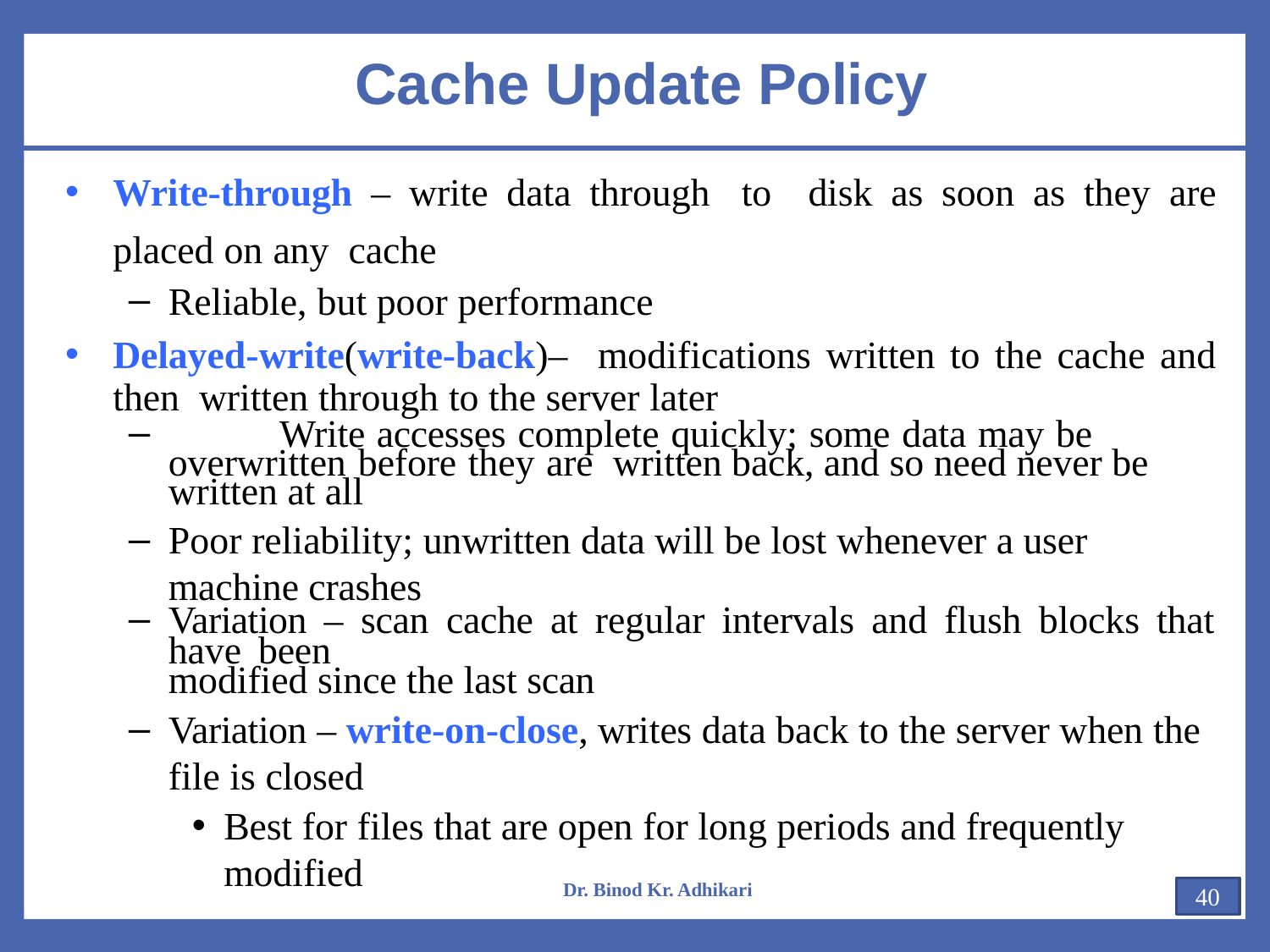

# Cache Update Policy
Write-through – write data through to  disk as soon as they are placed on any  cache
Reliable, but poor performance
Delayed-write(write-back)–  modifications written to the cache and then  written through to the server later
	Write accesses complete quickly; some data may be overwritten before they are  written back, and so need never be written at all
Poor reliability; unwritten data will be lost whenever a user machine crashes
Variation – scan cache at regular intervals and flush blocks that have been
modified since the last scan
Variation – write-on-close, writes data back to the server when the file is closed
Best for files that are open for long periods and frequently modified
Dr. Binod Kr. Adhikari